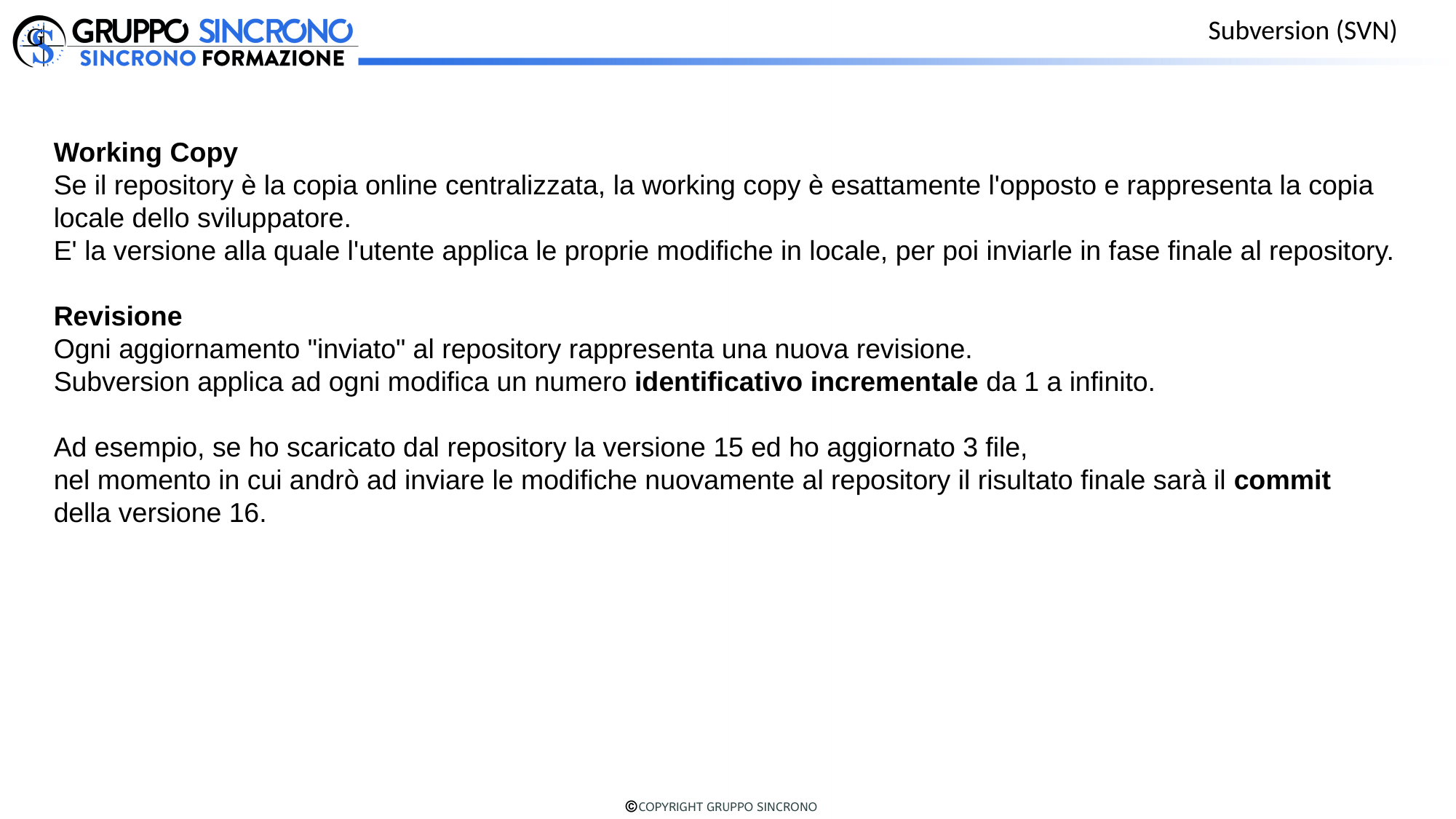

Subversion (SVN)
Working Copy
Se il repository è la copia online centralizzata, la working copy è esattamente l'opposto e rappresenta la copia
locale dello sviluppatore.
E' la versione alla quale l'utente applica le proprie modifiche in locale, per poi inviarle in fase finale al repository.

Revisione
Ogni aggiornamento "inviato" al repository rappresenta una nuova revisione.
Subversion applica ad ogni modifica un numero identificativo incrementale da 1 a infinito.

Ad esempio, se ho scaricato dal repository la versione 15 ed ho aggiornato 3 file,
nel momento in cui andrò ad inviare le modifiche nuovamente al repository il risultato finale sarà il commit
della versione 16.